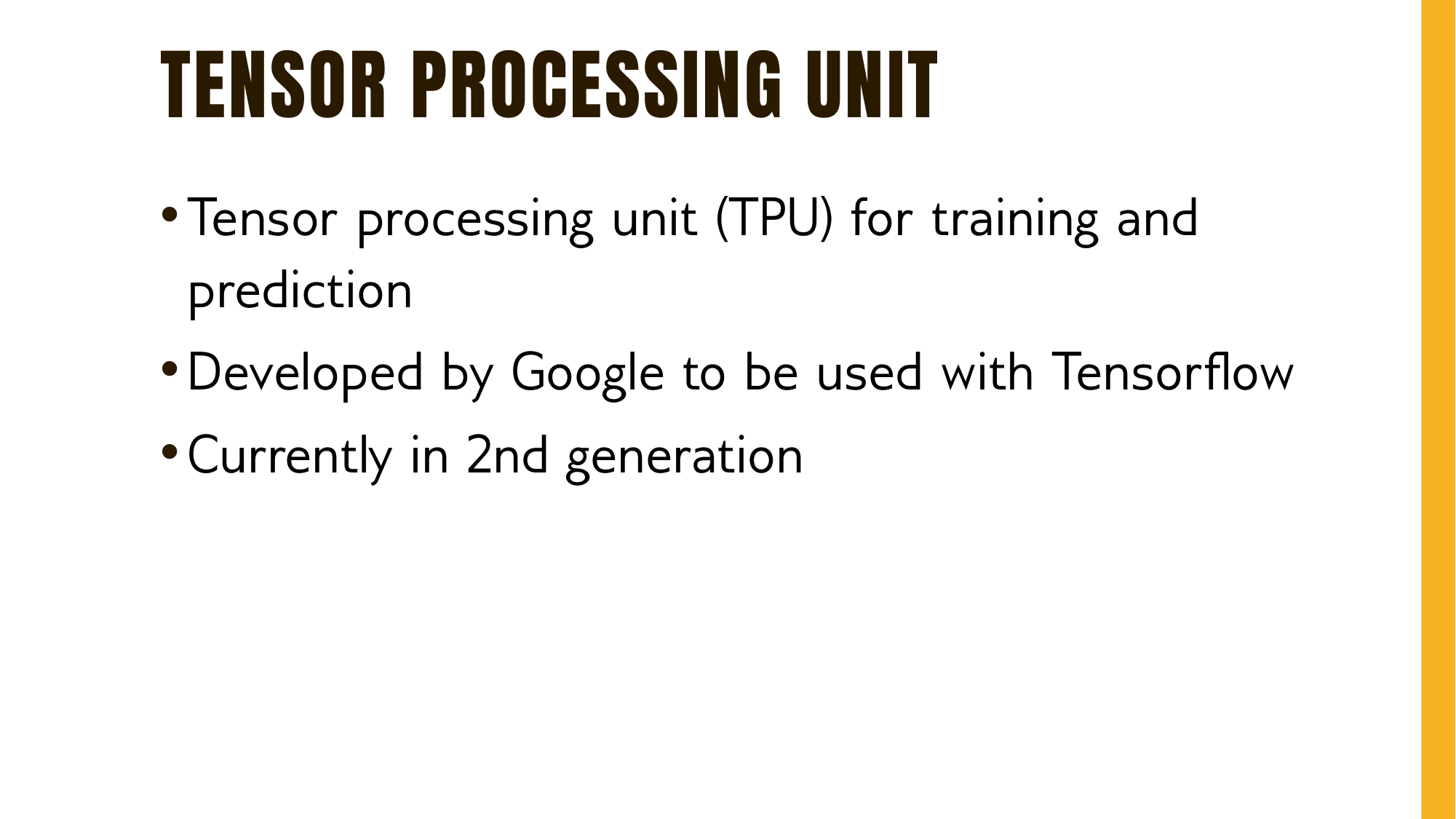

# Tensor processing unit
Tensor processing unit (TPU) for training and prediction
Developed by Google to be used with Tensorflow
Currently in 2nd generation